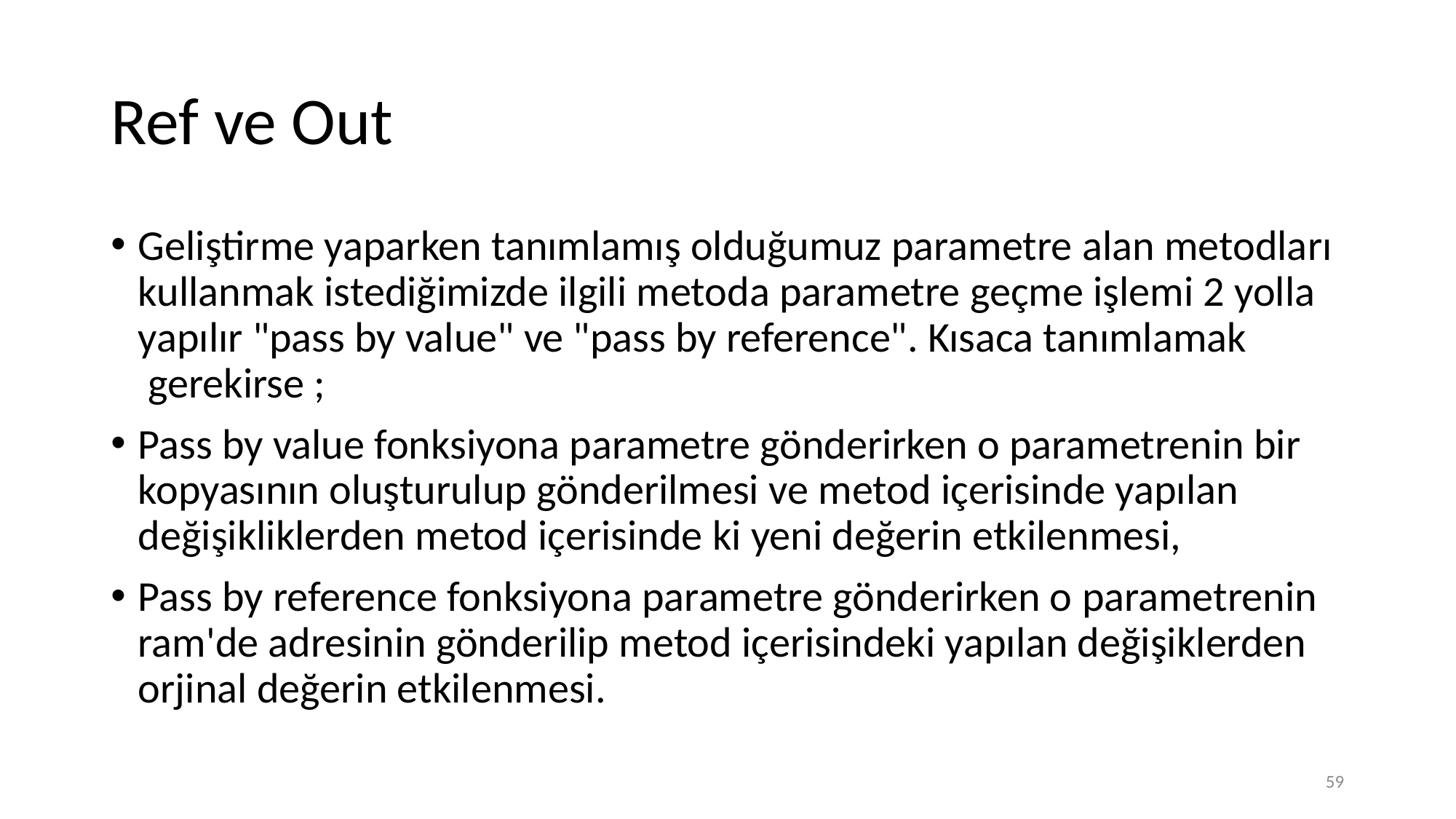

# Ref ve Out
Geliştirme yaparken tanımlamış olduğumuz parametre alan metodları kullanmak istediğimizde ilgili metoda parametre geçme işlemi 2 yolla yapılır "pass by value" ve "pass by reference". Kısaca tanımlamak  gerekirse ;
Pass by value fonksiyona parametre gönderirken o parametrenin bir kopyasının oluşturulup gönderilmesi ve metod içerisinde yapılan değişikliklerden metod içerisinde ki yeni değerin etkilenmesi,
Pass by reference fonksiyona parametre gönderirken o parametrenin ram'de adresinin gönderilip metod içerisindeki yapılan değişiklerden orjinal değerin etkilenmesi.
59